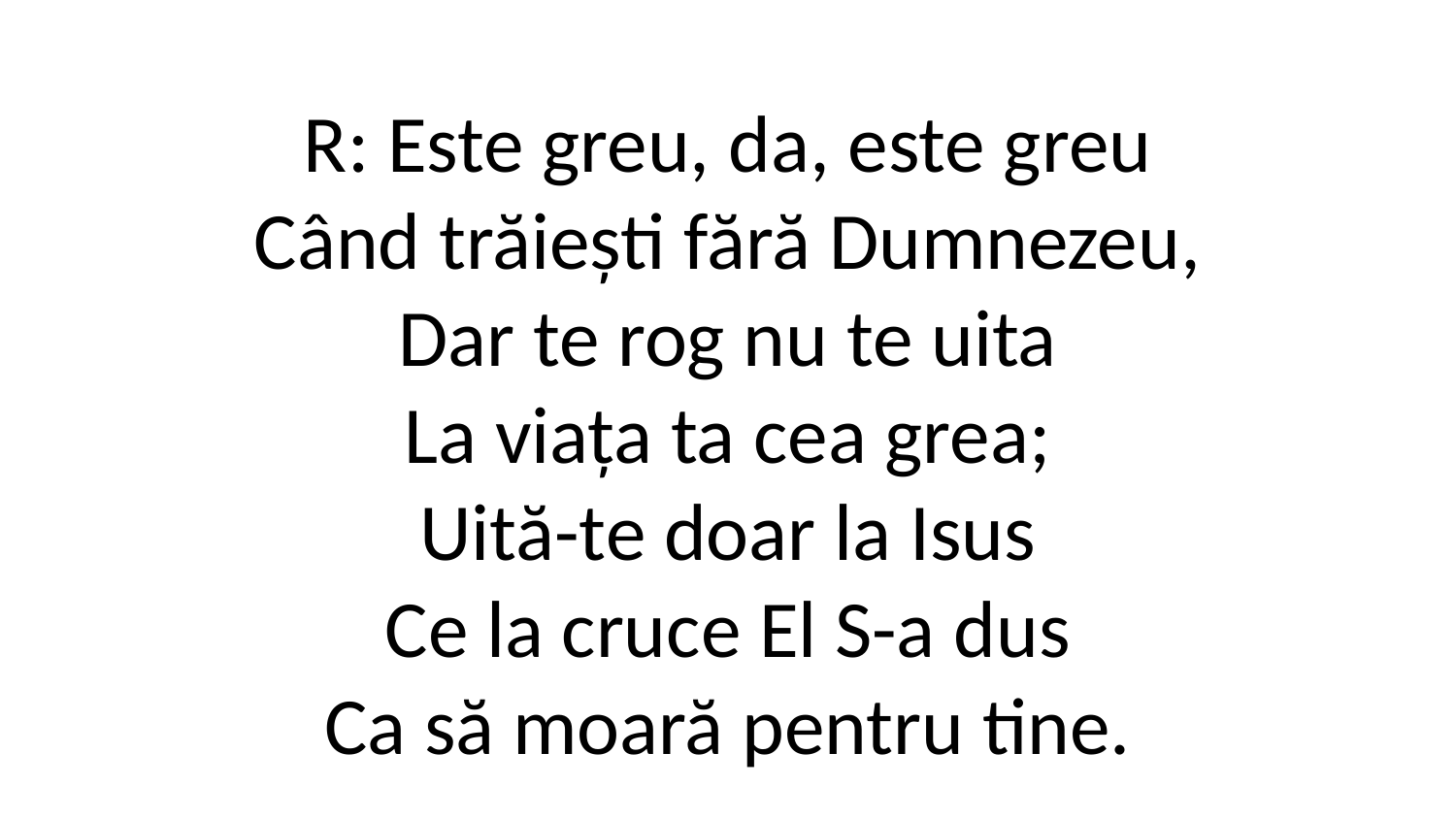

R: Este greu, da, este greu
Când trăiești fără Dumnezeu,
Dar te rog nu te uita
La viața ta cea grea;
Uită-te doar la Isus
Ce la cruce El S-a dus
Ca să moară pentru tine.